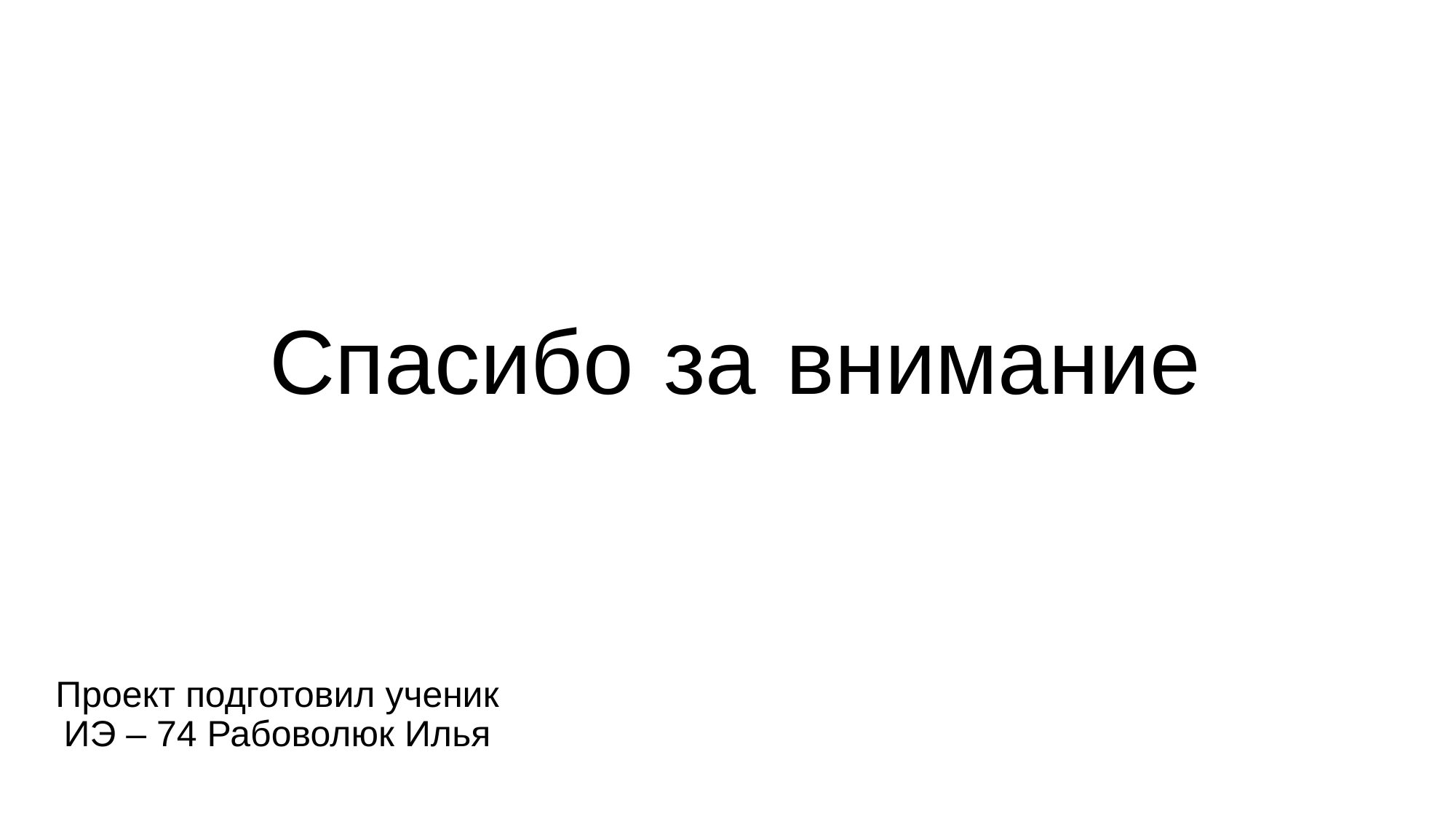

# Спасибо за внимание

Проект подготовил ученик ИЭ – 74 Рабоволюк Илья